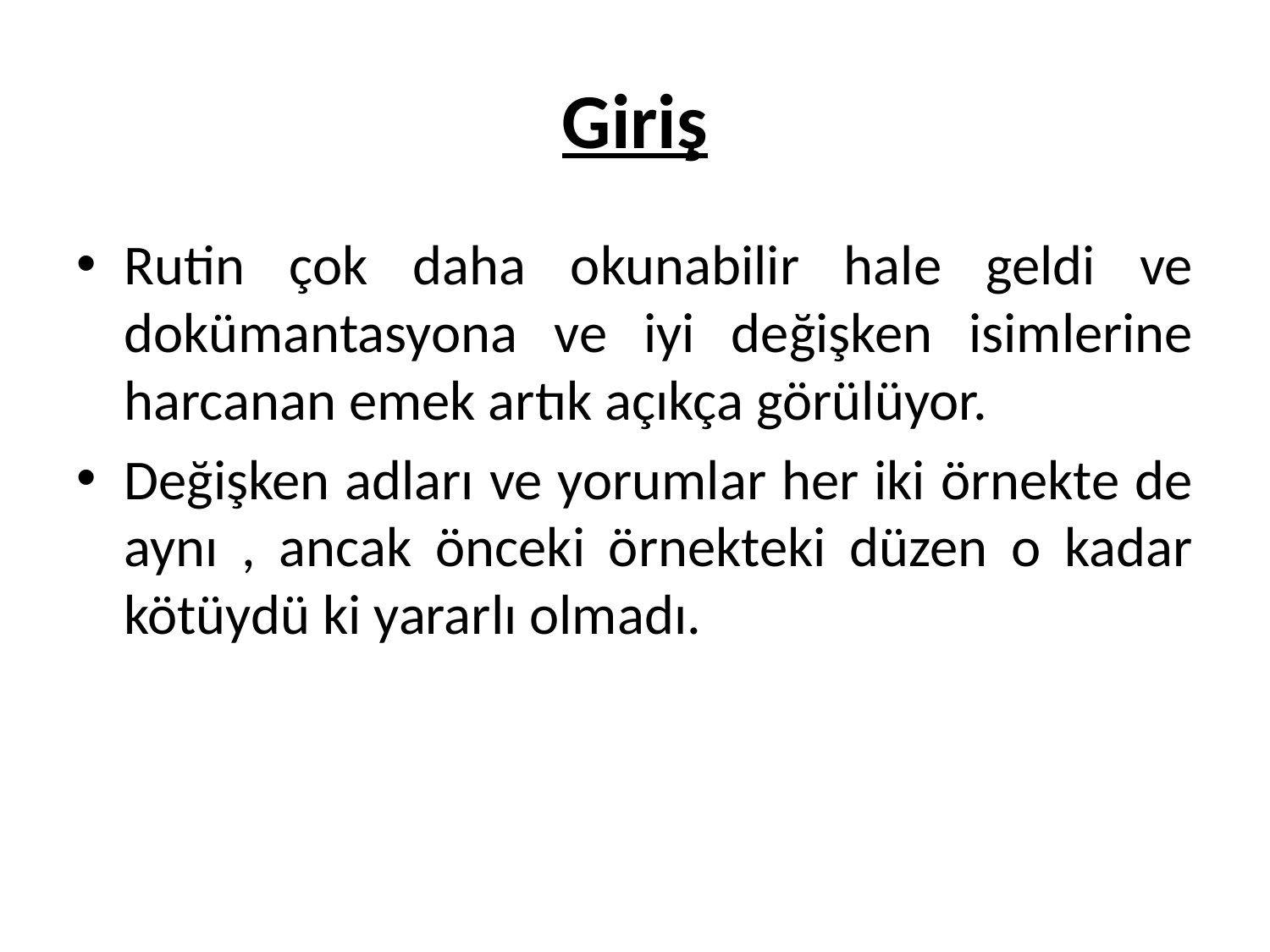

# Giriş
Rutin çok daha okunabilir hale geldi ve dokümantasyona ve iyi değişken isimlerine harcanan emek artık açıkça görülüyor.
Değişken adları ve yorumlar her iki örnekte de aynı , ancak önceki örnekteki düzen o kadar kötüydü ki yararlı olmadı.